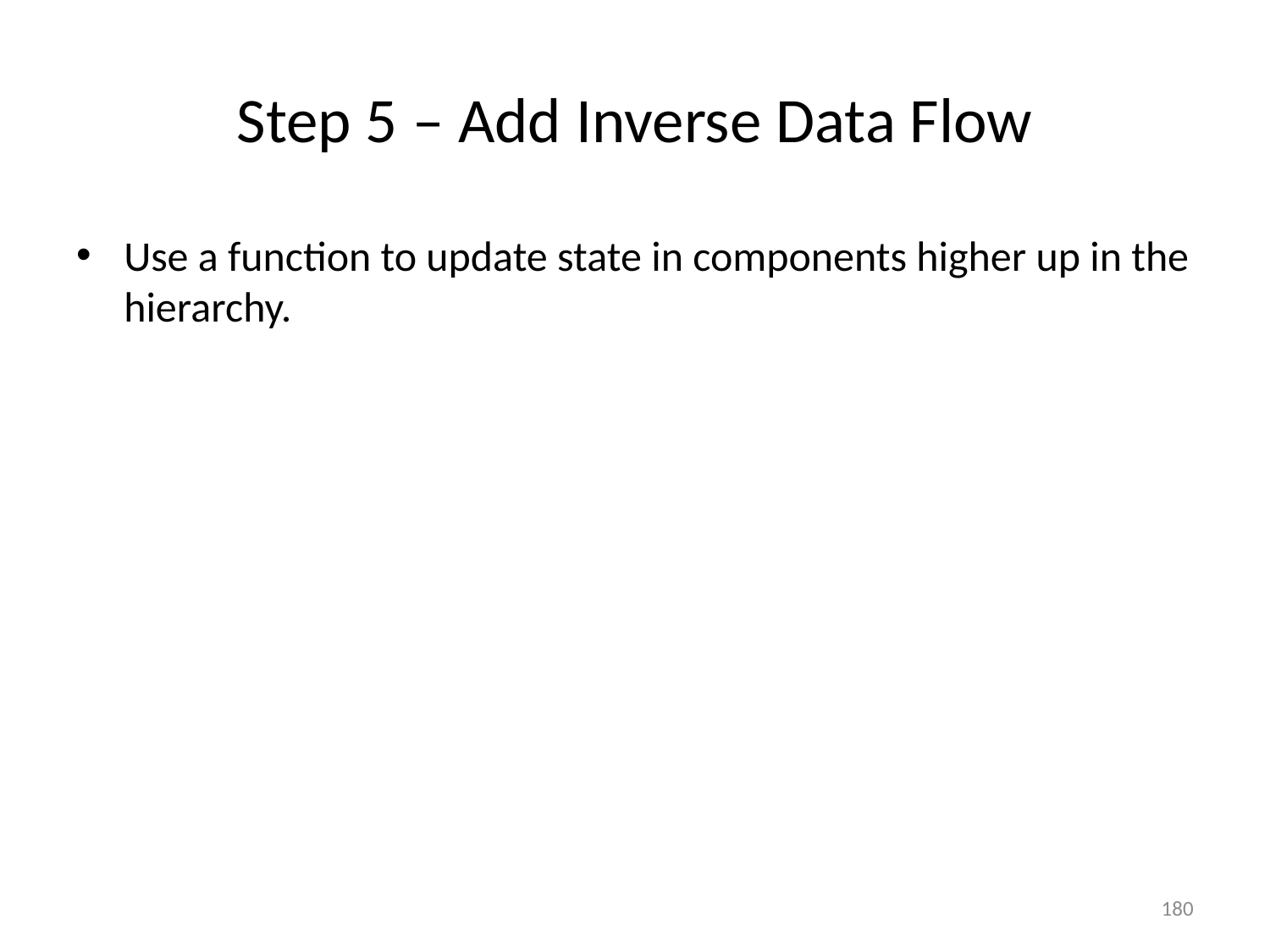

# Step 5 – Add Inverse Data Flow
Use a function to update state in components higher up in the hierarchy.
180